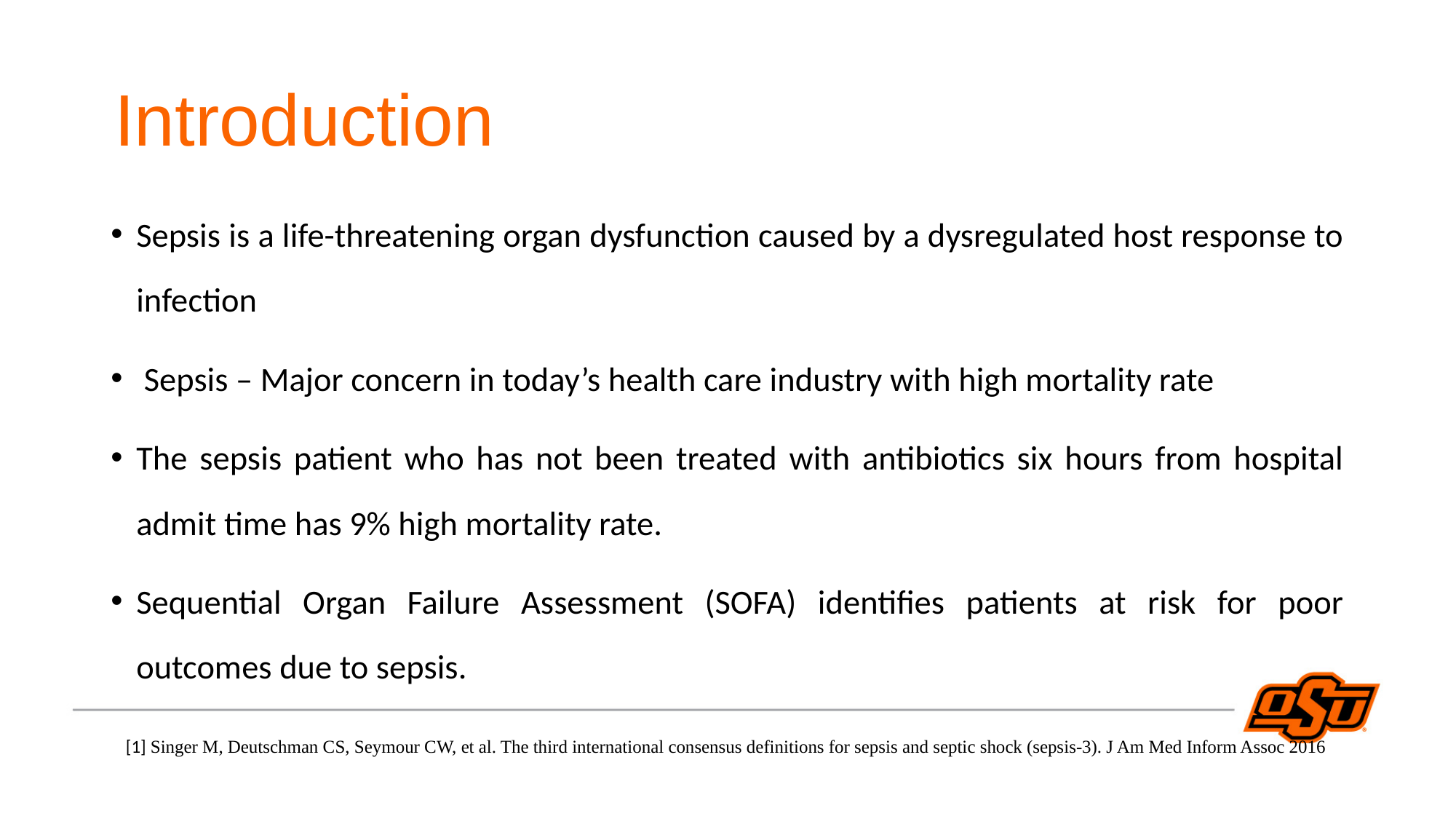

Introduction
Sepsis is a life-threatening organ dysfunction caused by a dysregulated host response to infection
 Sepsis – Major concern in today’s health care industry with high mortality rate
The sepsis patient who has not been treated with antibiotics six hours from hospital admit time has 9% high mortality rate.
Sequential Organ Failure Assessment (SOFA) identifies patients at risk for poor outcomes due to sepsis.
[1] Singer M, Deutschman CS, Seymour CW, et al. The third international consensus definitions for sepsis and septic shock (sepsis-3). J Am Med Inform Assoc 2016